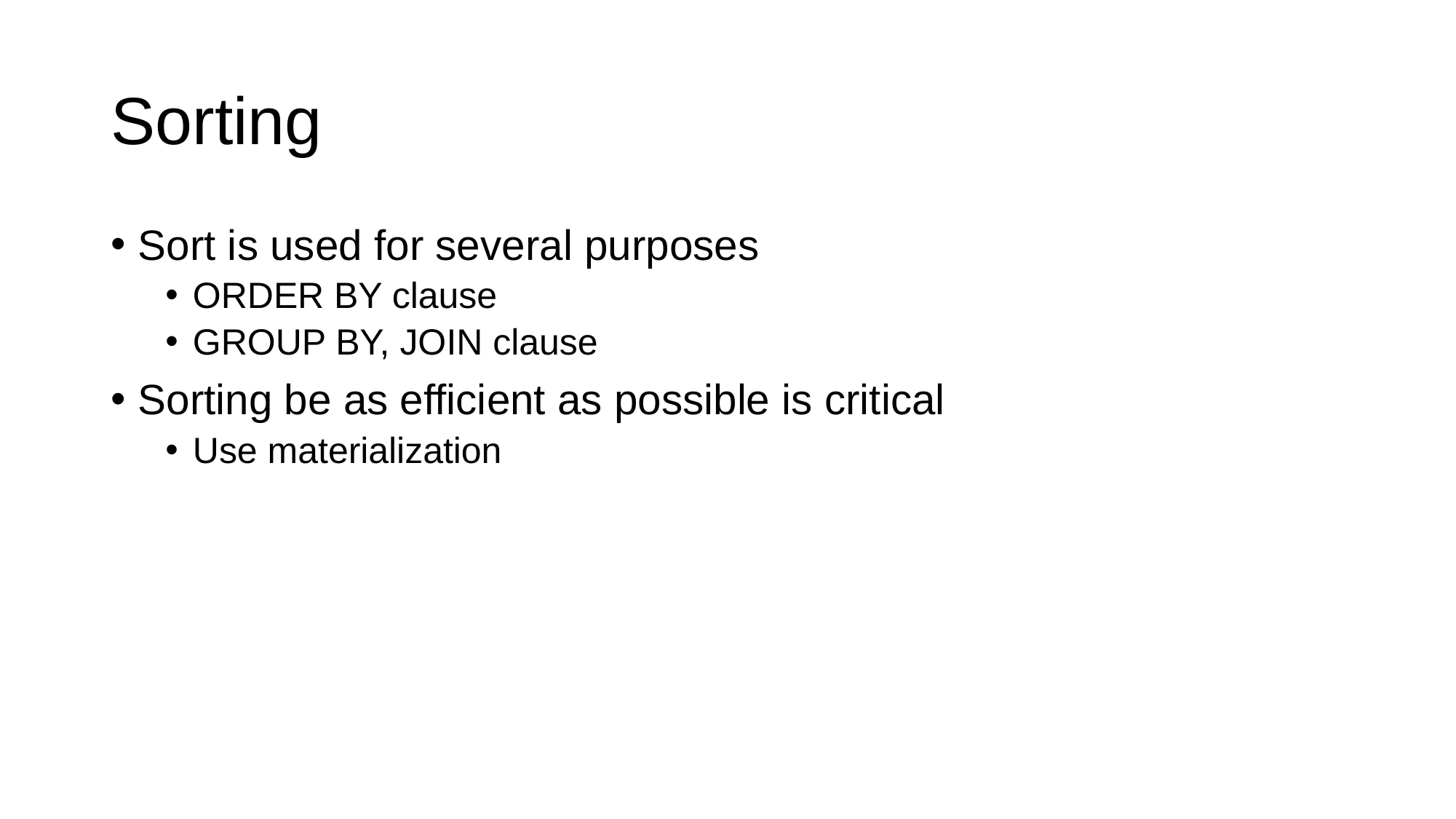

# Sorting
Sort is used for several purposes
ORDER BY clause
GROUP BY, JOIN clause
Sorting be as efficient as possible is critical
Use materialization